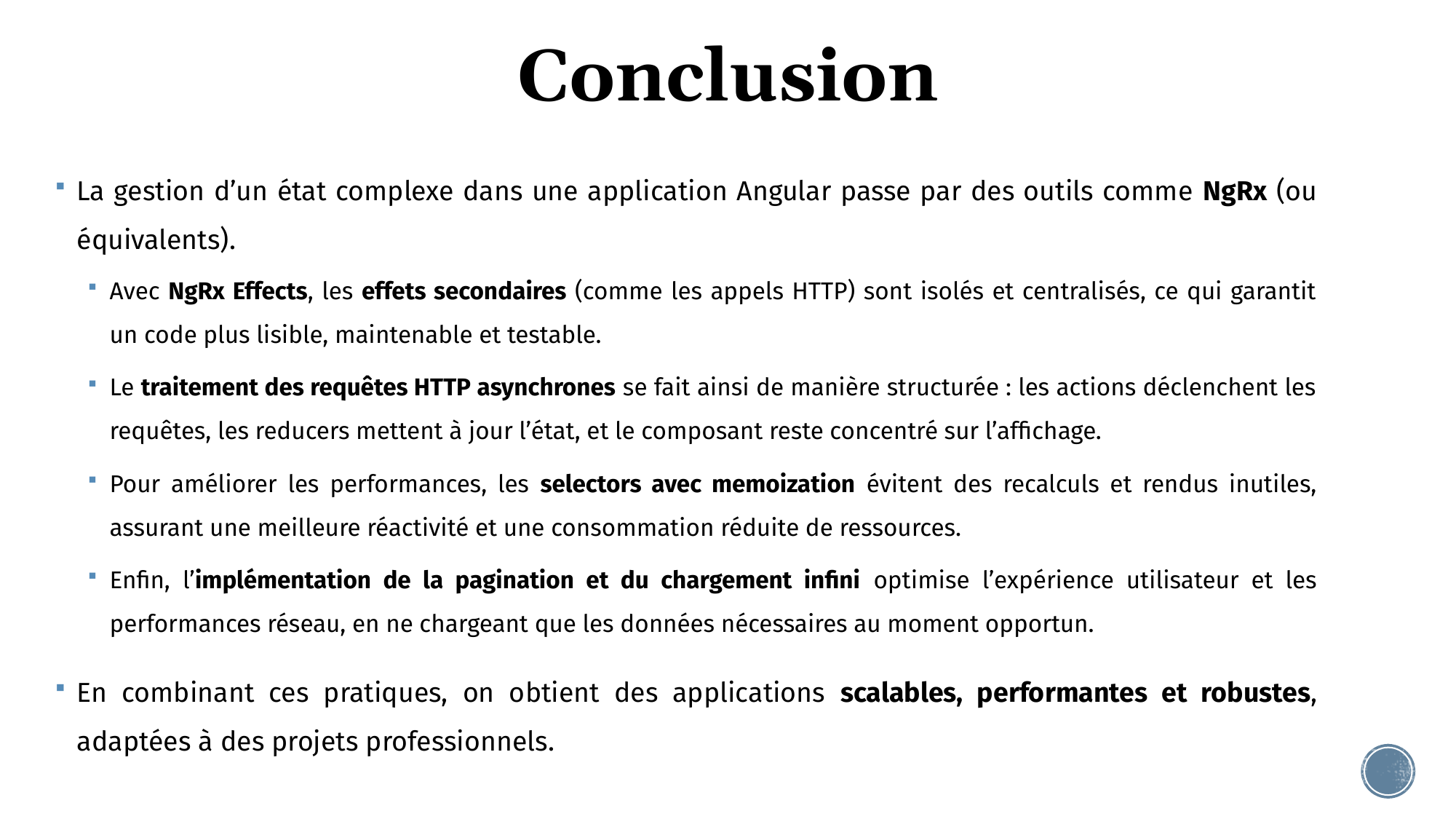

# Conclusion
La gestion d’un état complexe dans une application Angular passe par des outils comme NgRx (ou équivalents).
Avec NgRx Effects, les effets secondaires (comme les appels HTTP) sont isolés et centralisés, ce qui garantit un code plus lisible, maintenable et testable.
Le traitement des requêtes HTTP asynchrones se fait ainsi de manière structurée : les actions déclenchent les requêtes, les reducers mettent à jour l’état, et le composant reste concentré sur l’affichage.
Pour améliorer les performances, les selectors avec memoization évitent des recalculs et rendus inutiles, assurant une meilleure réactivité et une consommation réduite de ressources.
Enfin, l’implémentation de la pagination et du chargement infini optimise l’expérience utilisateur et les performances réseau, en ne chargeant que les données nécessaires au moment opportun.
En combinant ces pratiques, on obtient des applications scalables, performantes et robustes, adaptées à des projets professionnels.